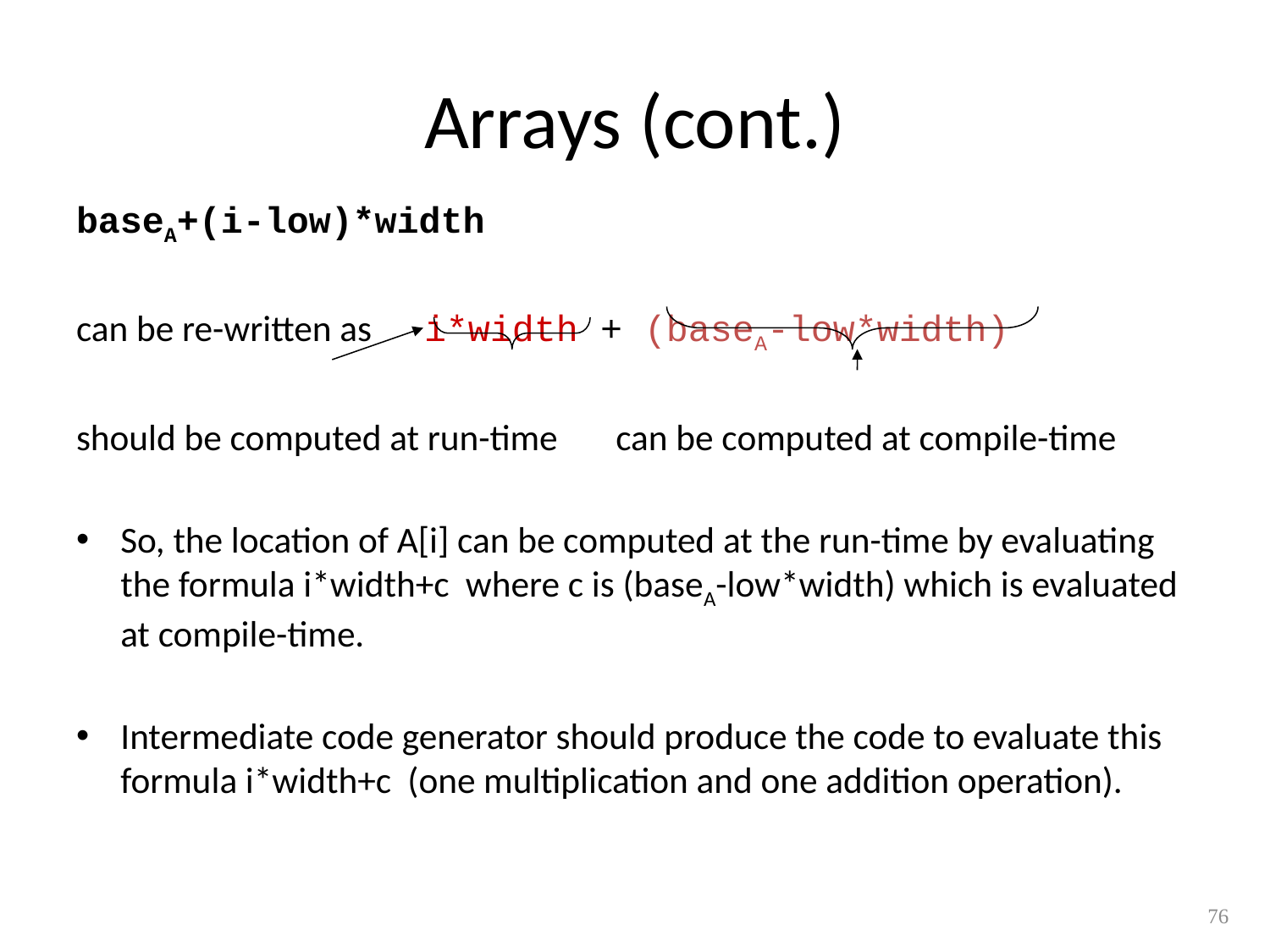

# Arrays (cont.)

baseA+(i-low)*width

can be re-written as   i*width + (baseA-low*width)

should be computed at run-time	can be computed at compile-time

So, the location of A[i] can be computed at the run-time by evaluating the formula i*width+c  where c is (baseA-low*width) which is evaluated at compile-time.

Intermediate code generator should produce the code to evaluate this formula i*width+c  (one multiplication and one addition operation).

76